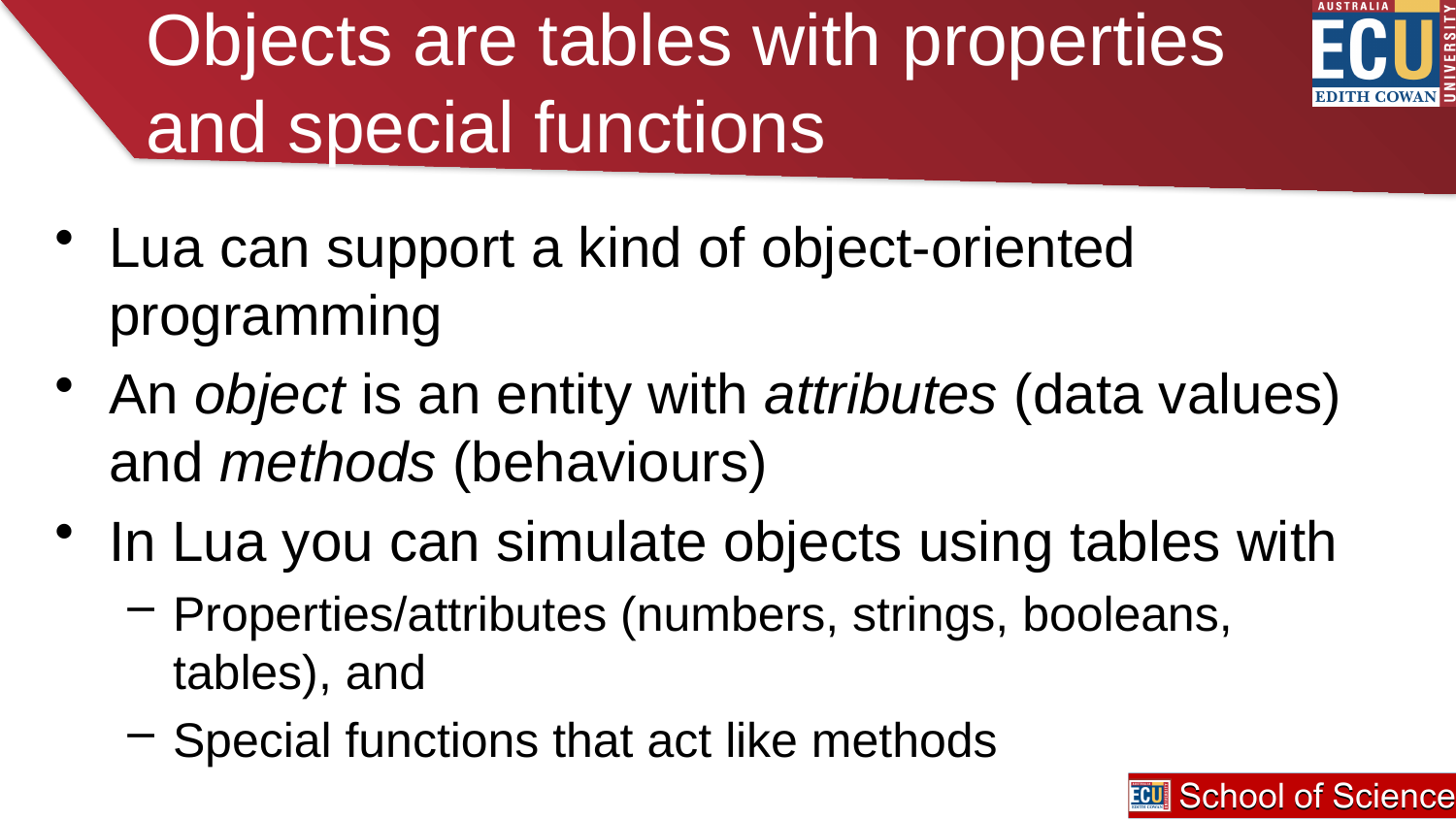

# Objects are tables with properties and special functions
Lua can support a kind of object-oriented programming
An object is an entity with attributes (data values) and methods (behaviours)
In Lua you can simulate objects using tables with
Properties/attributes (numbers, strings, booleans, tables), and
Special functions that act like methods